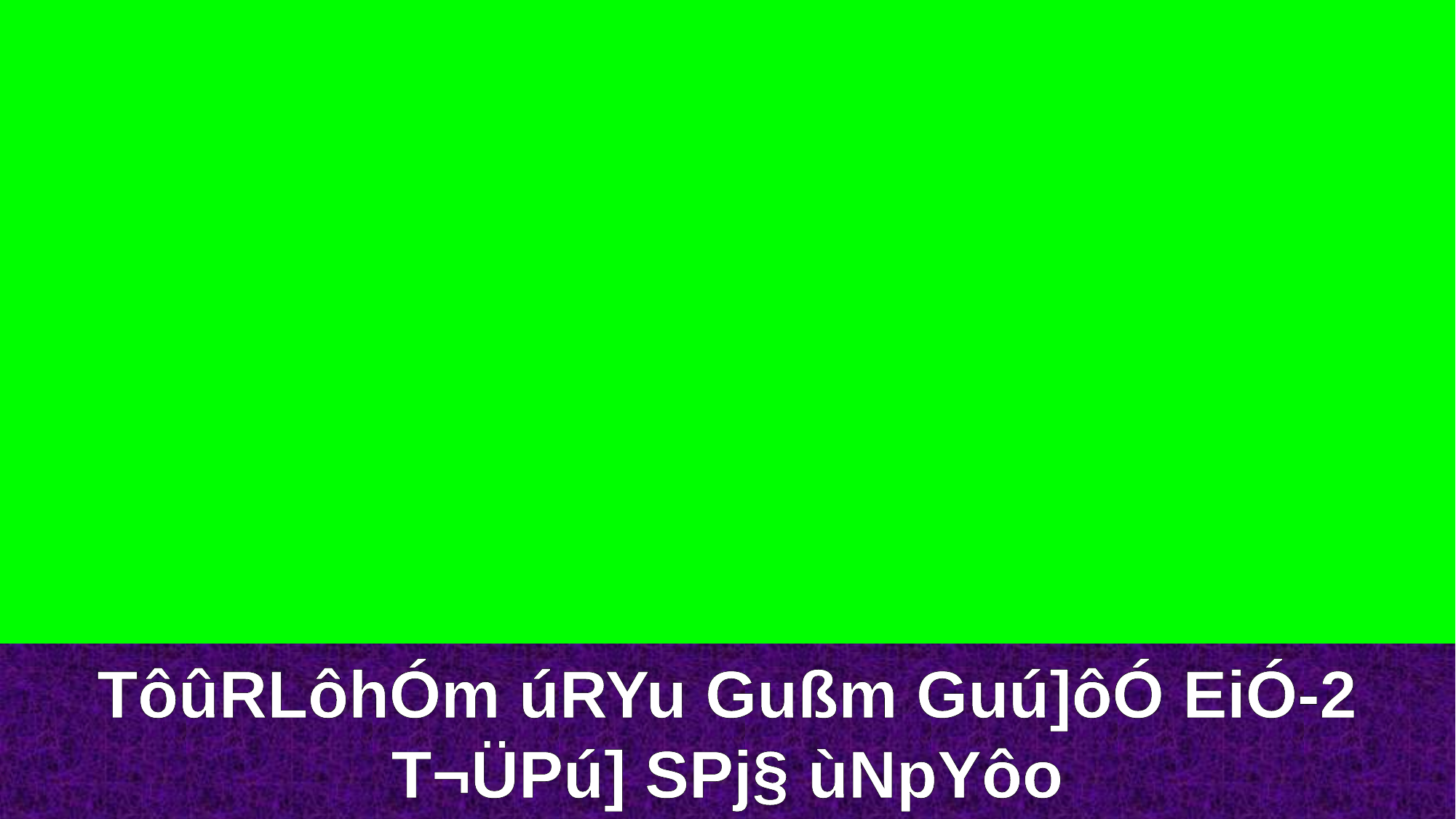

TôûRLôhÓm úRYu Gußm Guú]ôÓ EiÓ-2
T¬ÜPú] SPj§ ùNpYôo